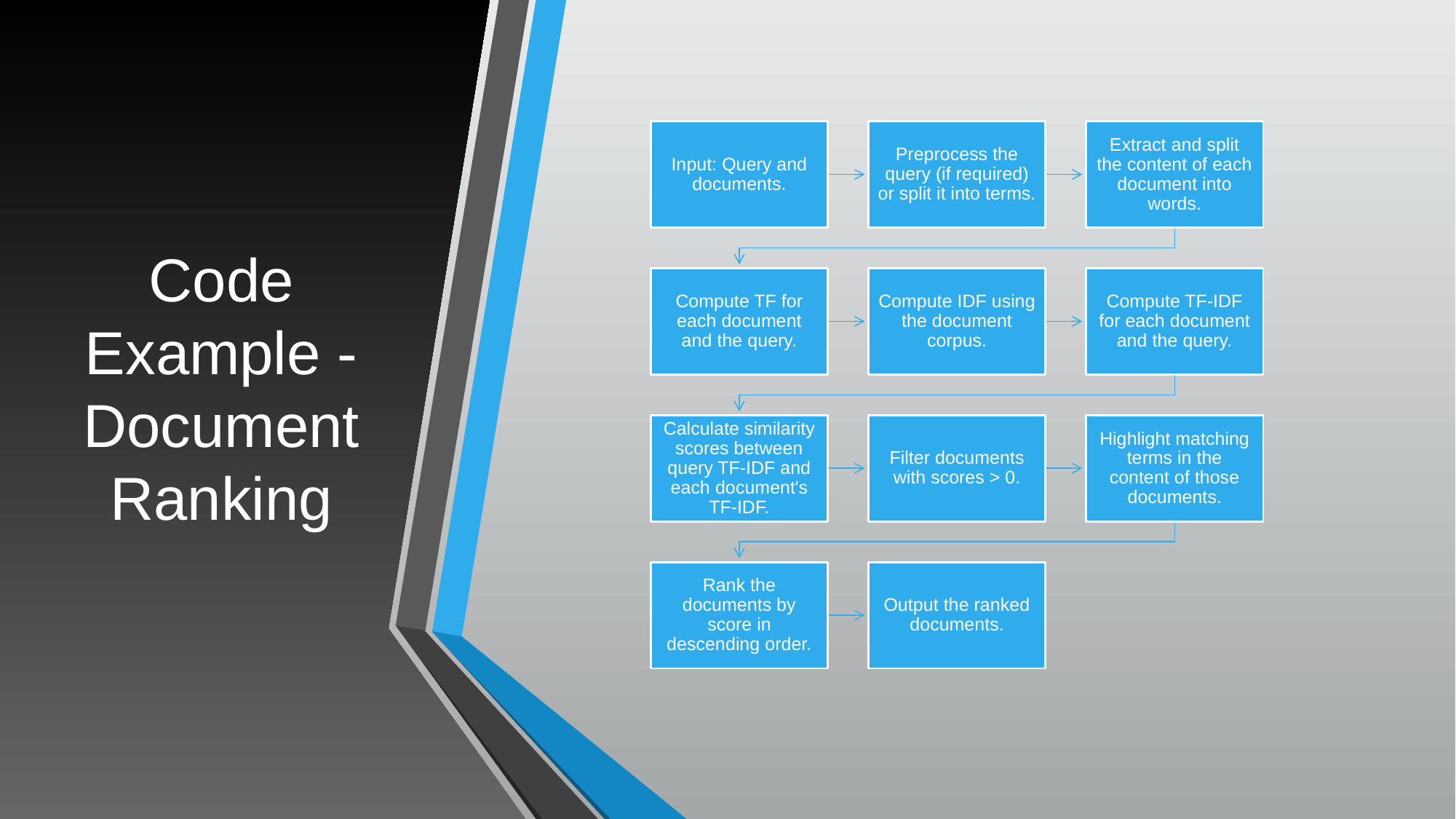

# Code Example - Document Ranking

Input: Query and documents.

Preprocess the query (if required) or split it into terms.

Extract and split the content of each document into words.

Compute TF for each document and the query.

Compute IDF using the document corpus.

Compute TF-IDF for each document and the query.

Calculate similarity scores between query TF-IDF and each document's TF-IDF.

Filter documents with scores > 0.

Highlight matching terms in the content of those documents.

Rank the documents by score in descending order.
Output the ranked documents.